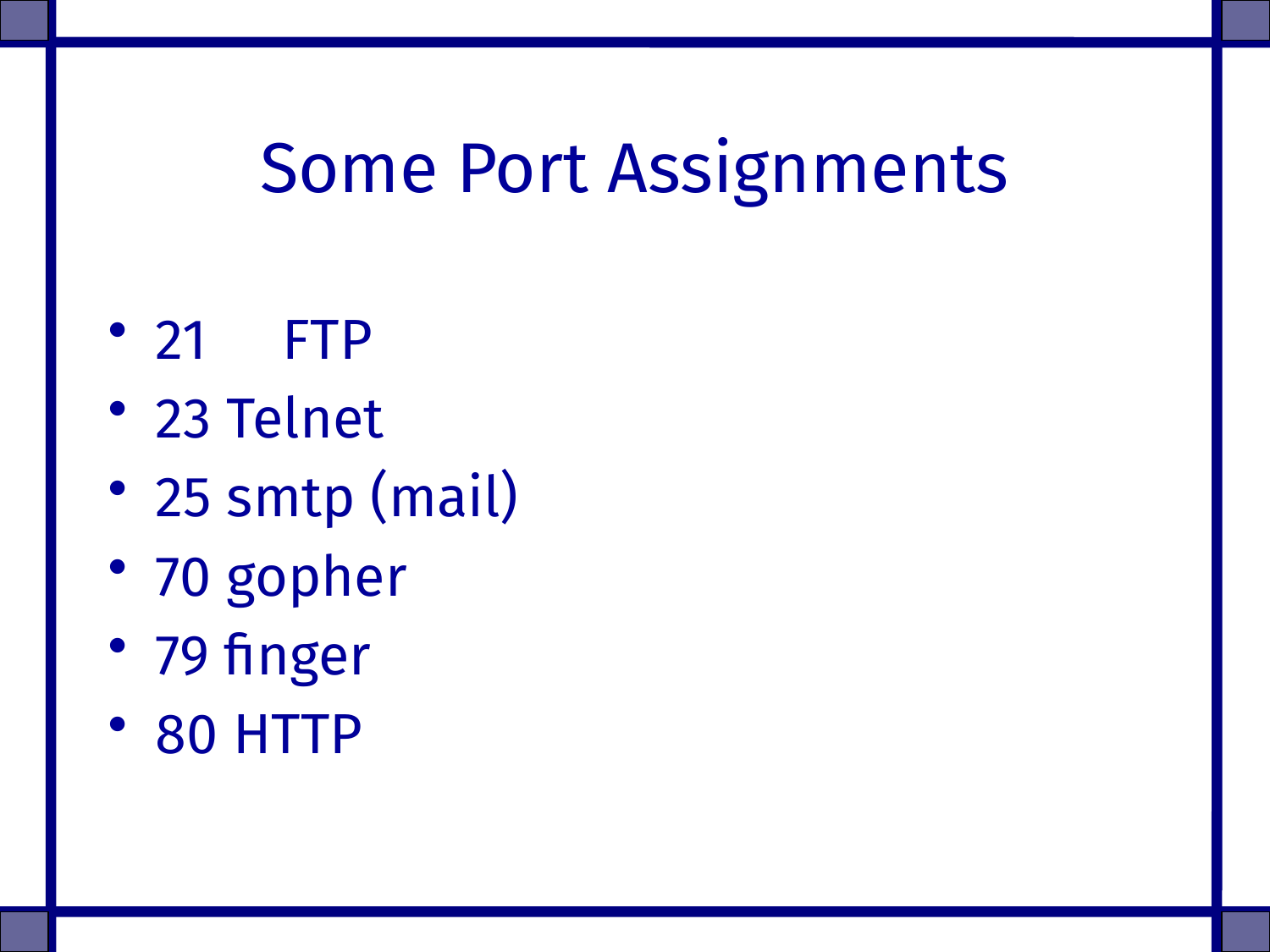

# Some Port Assignments
21	FTP
23 Telnet
25 smtp (mail)
70 gopher
79 finger
80 HTTP